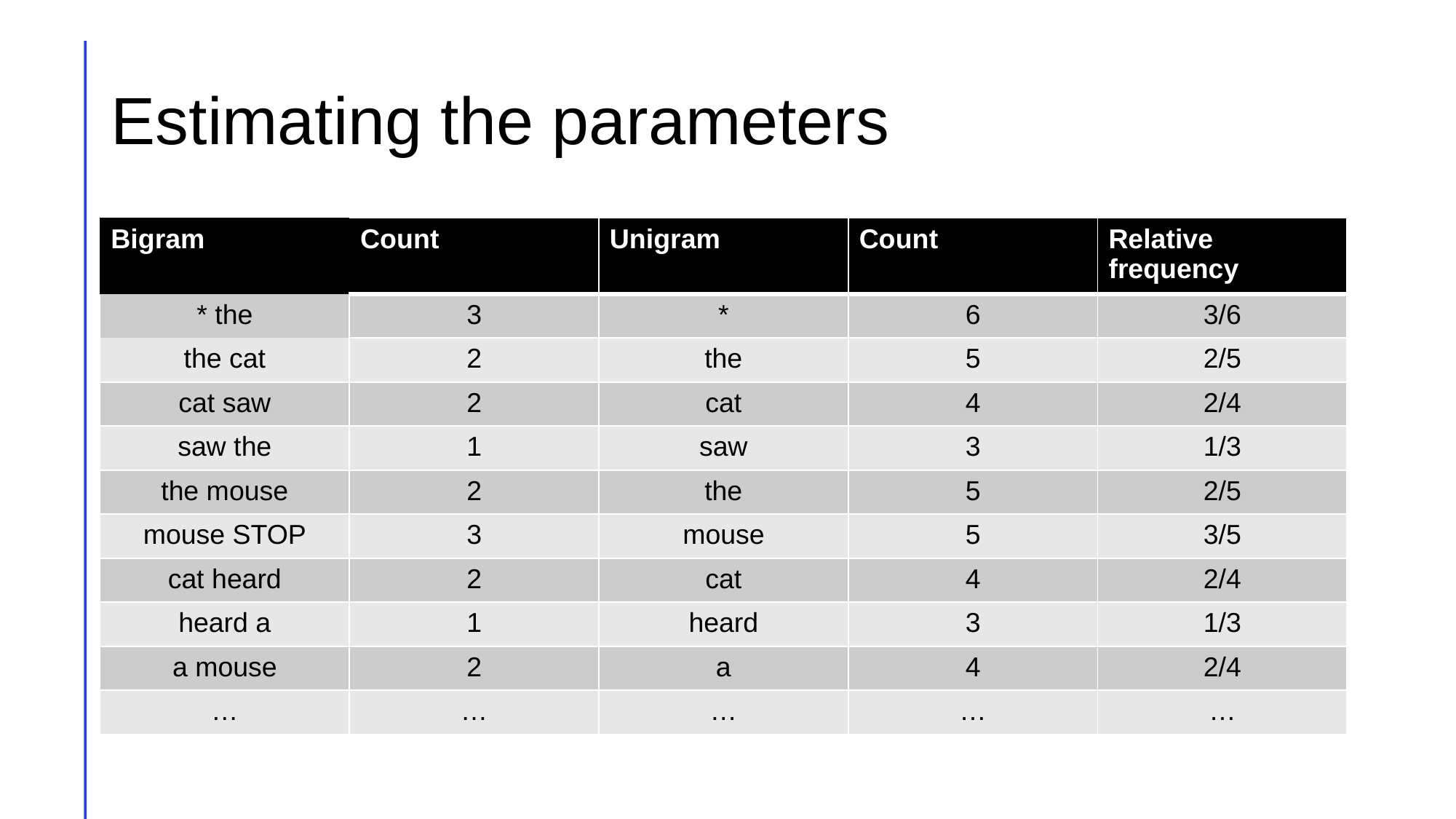

# Estimating the parameters
| Bigram | Count | Unigram | Count | Relative frequency |
| --- | --- | --- | --- | --- |
| \* the | 3 | \* | 6 | 3/6 |
| the cat | 2 | the | 5 | 2/5 |
| cat saw | 2 | cat | 4 | 2/4 |
| saw the | 1 | saw | 3 | 1/3 |
| the mouse | 2 | the | 5 | 2/5 |
| mouse STOP | 3 | mouse | 5 | 3/5 |
| cat heard | 2 | cat | 4 | 2/4 |
| heard a | 1 | heard | 3 | 1/3 |
| a mouse | 2 | a | 4 | 2/4 |
| … | … | … | … | … |